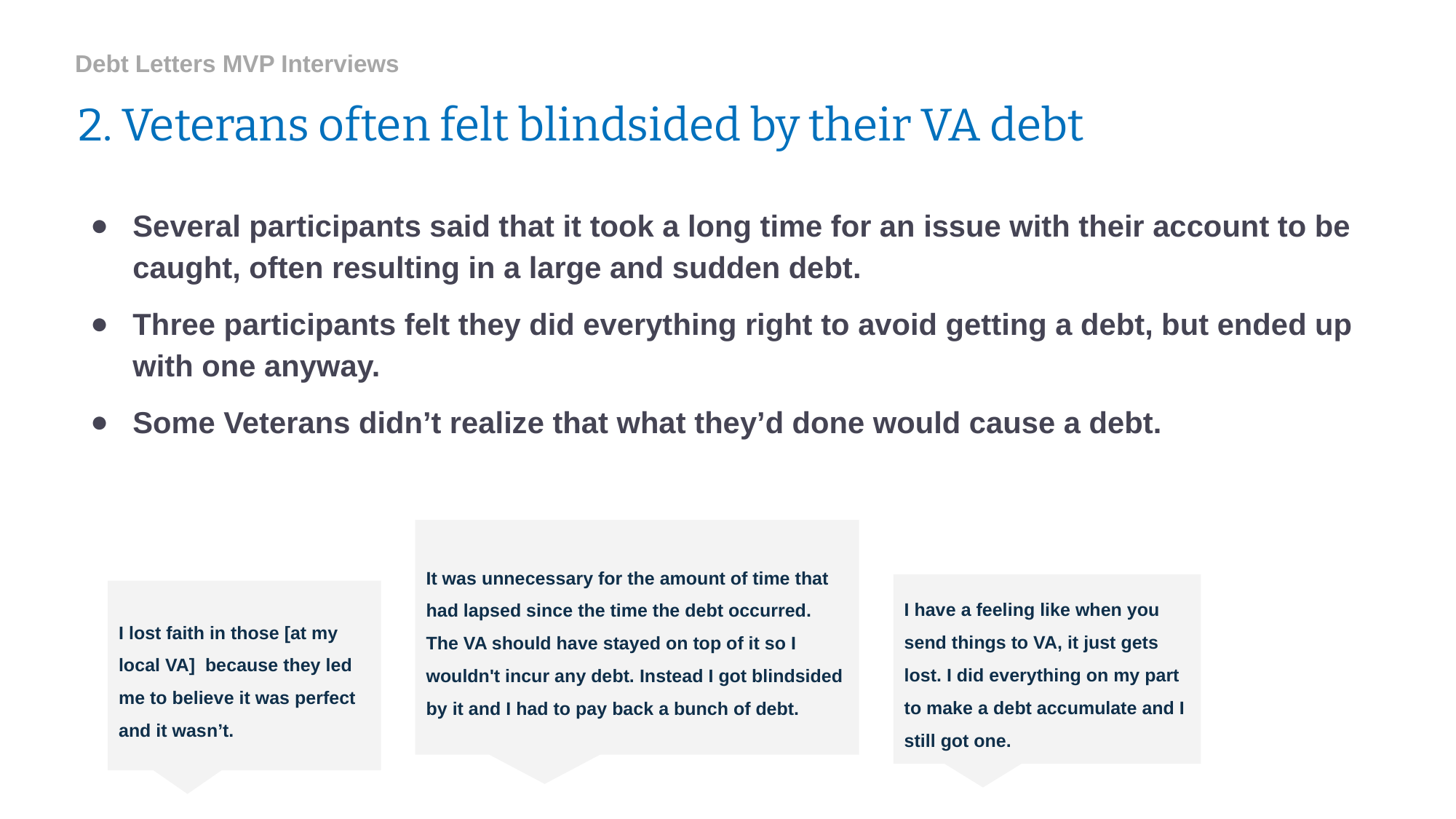

Debt Letters MVP Interviews
# 2. Veterans often felt blindsided by their VA debt

Several participants said that it took a long time for an issue with their account to be caught, often resulting in a large and sudden debt.
Three participants felt they did everything right to avoid getting a debt, but ended up with one anyway.
Some Veterans didn’t realize that what they’d done would cause a debt.
It was unnecessary for the amount of time that had lapsed since the time the debt occurred. The VA should have stayed on top of it so I wouldn't incur any debt. Instead I got blindsided by it and I had to pay back a bunch of debt.
I have a feeling like when you send things to VA, it just gets lost. I did everything on my part to make a debt accumulate and I still got one.
I lost faith in those [at my local VA]  because they led me to believe it was perfect and it wasn’t.